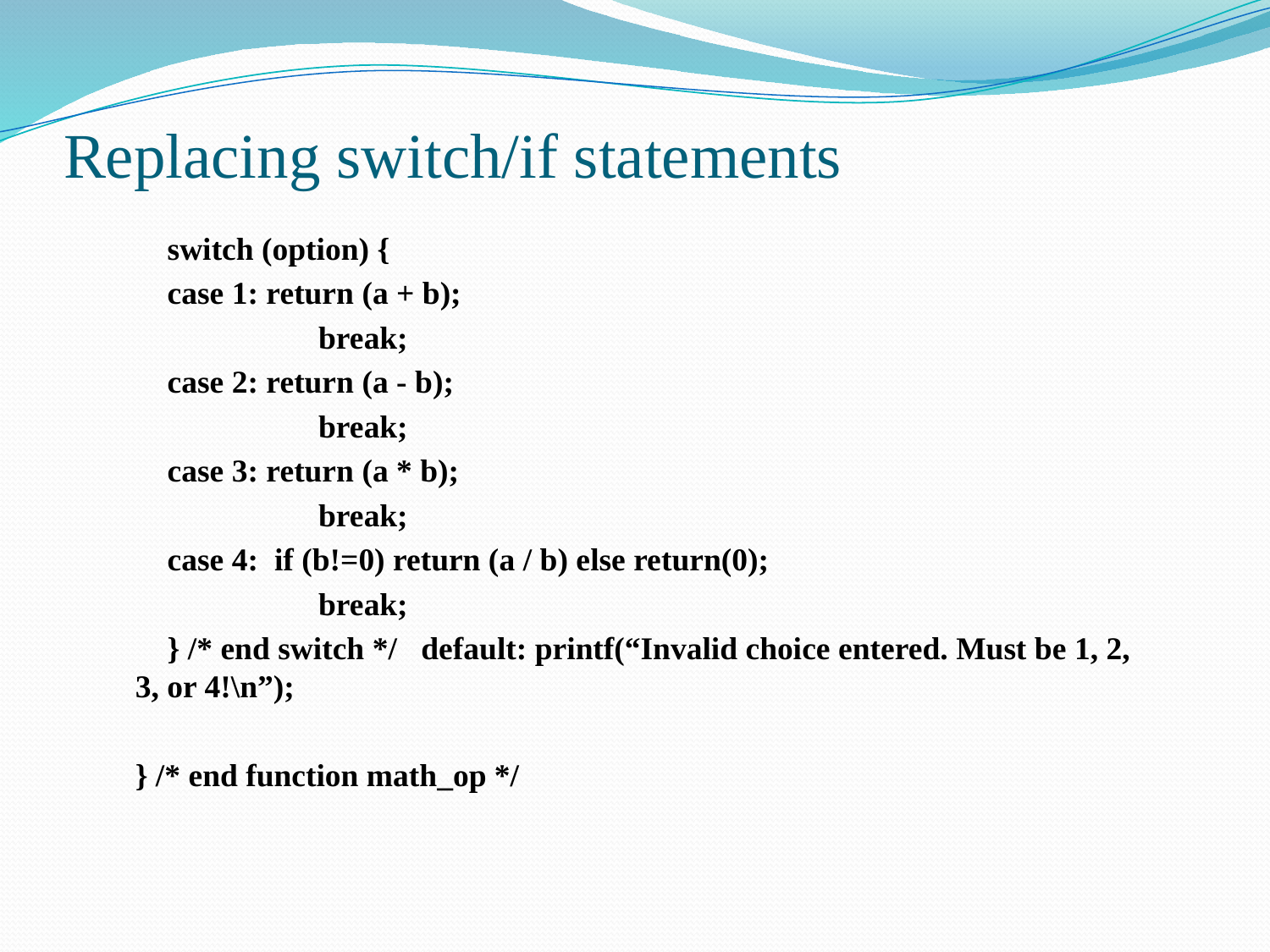

# Replacing switch/if statements
	    switch (option) {
	    case 1: return (a + b);
		       break;
	    case 2: return (a - b);
		       break;
	    case 3: return (a * b);
		       break;
	    case 4:  if (b!=0) return (a / b) else return(0);
		       break;
	    } /* end switch */   default: printf(“Invalid choice entered. Must be 1, 2, 3, or 4!\n”);

	} /* end function math_op */